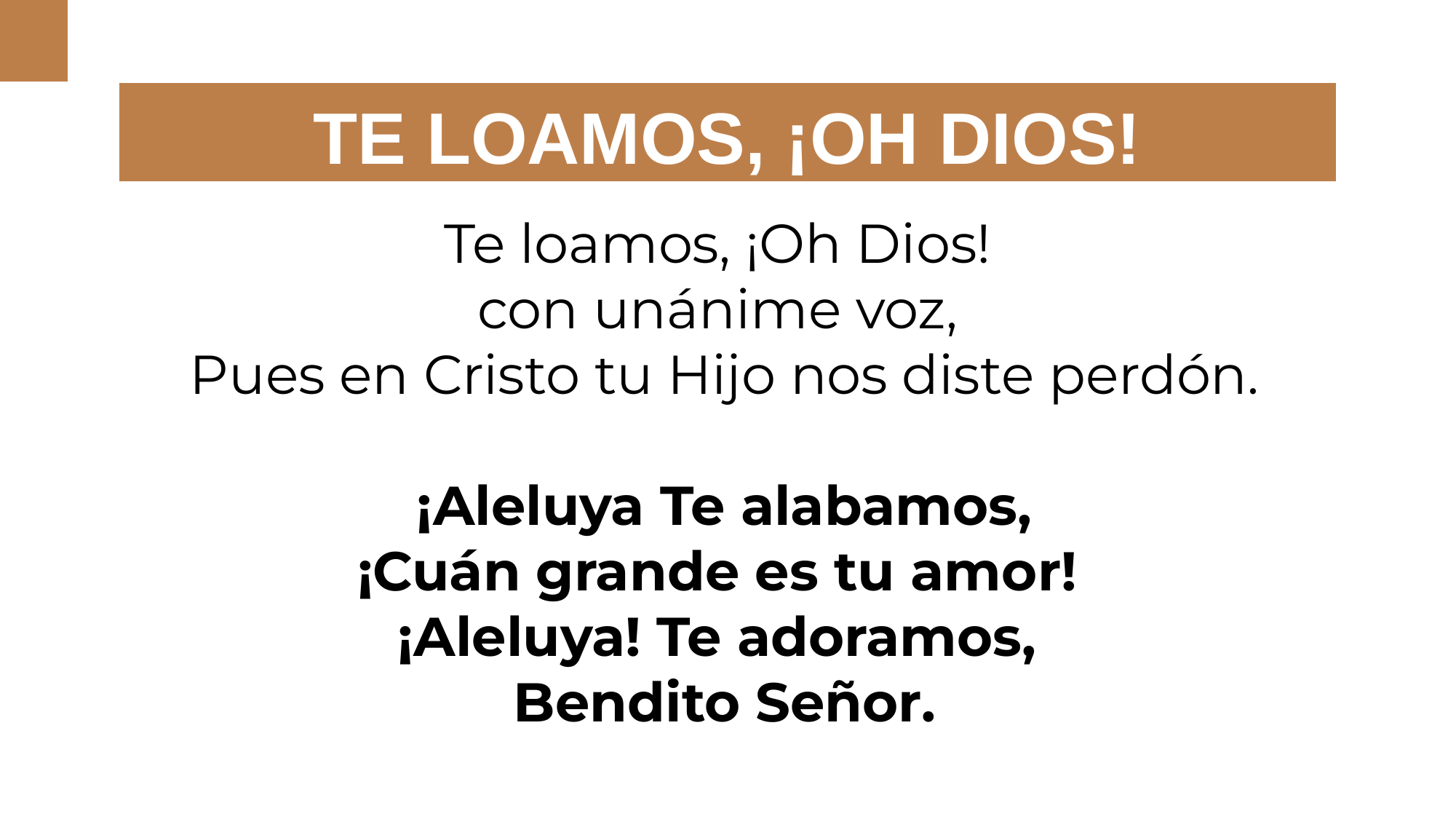

TE LOAMOS, ¡OH DIOS!
Te loamos, ¡Oh Dios!
con unánime voz,
Pues en Cristo tu Hijo nos diste perdón.

 ¡Aleluya Te alabamos,
¡Cuán grande es tu amor!
¡Aleluya! Te adoramos,
Bendito Señor.